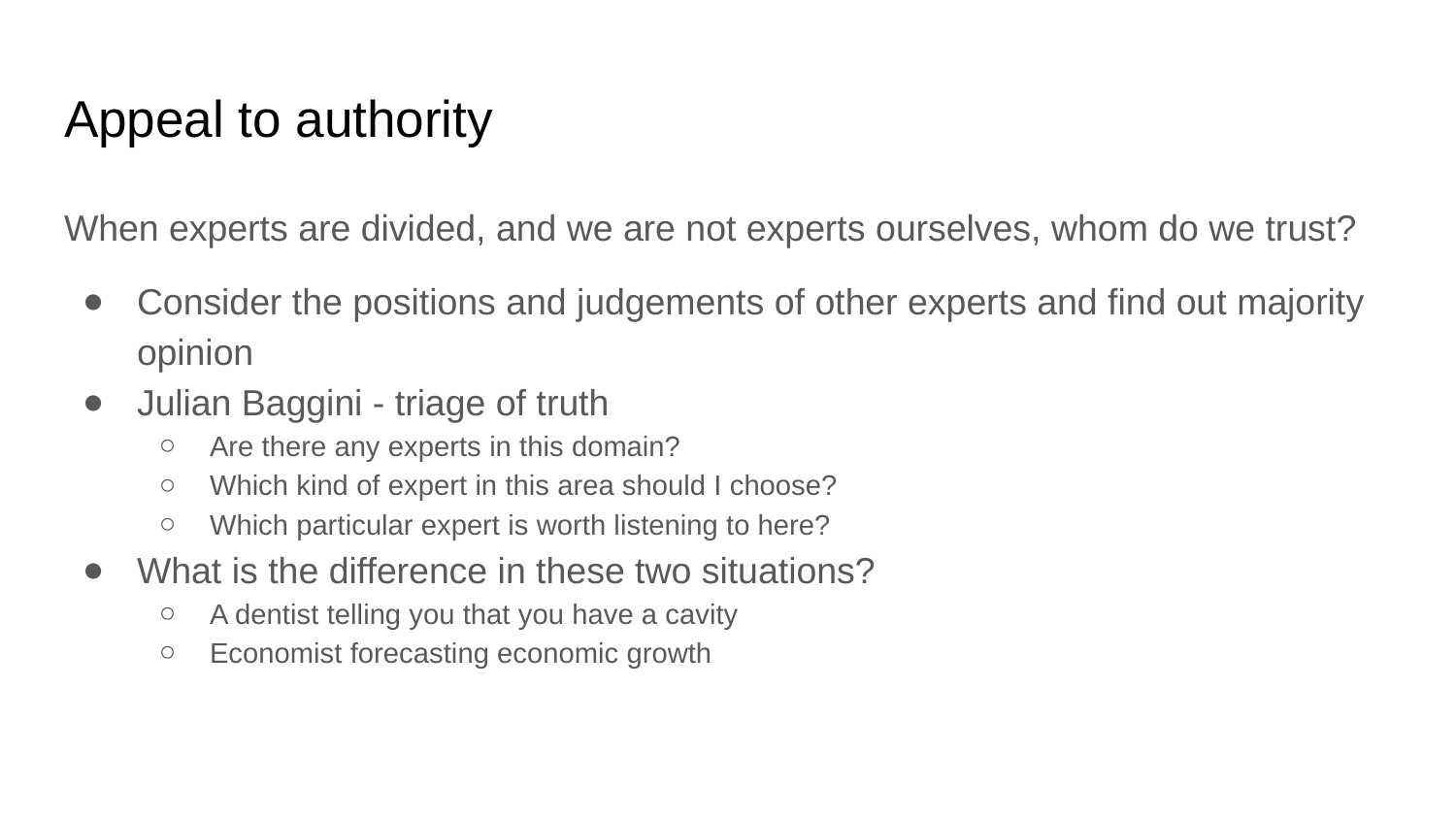

# Appeal to authority
When experts are divided, and we are not experts ourselves, whom do we trust?
Consider the positions and judgements of other experts and find out majority opinion
Julian Baggini - triage of truth
Are there any experts in this domain?
Which kind of expert in this area should I choose?
Which particular expert is worth listening to here?
What is the difference in these two situations?
A dentist telling you that you have a cavity
Economist forecasting economic growth